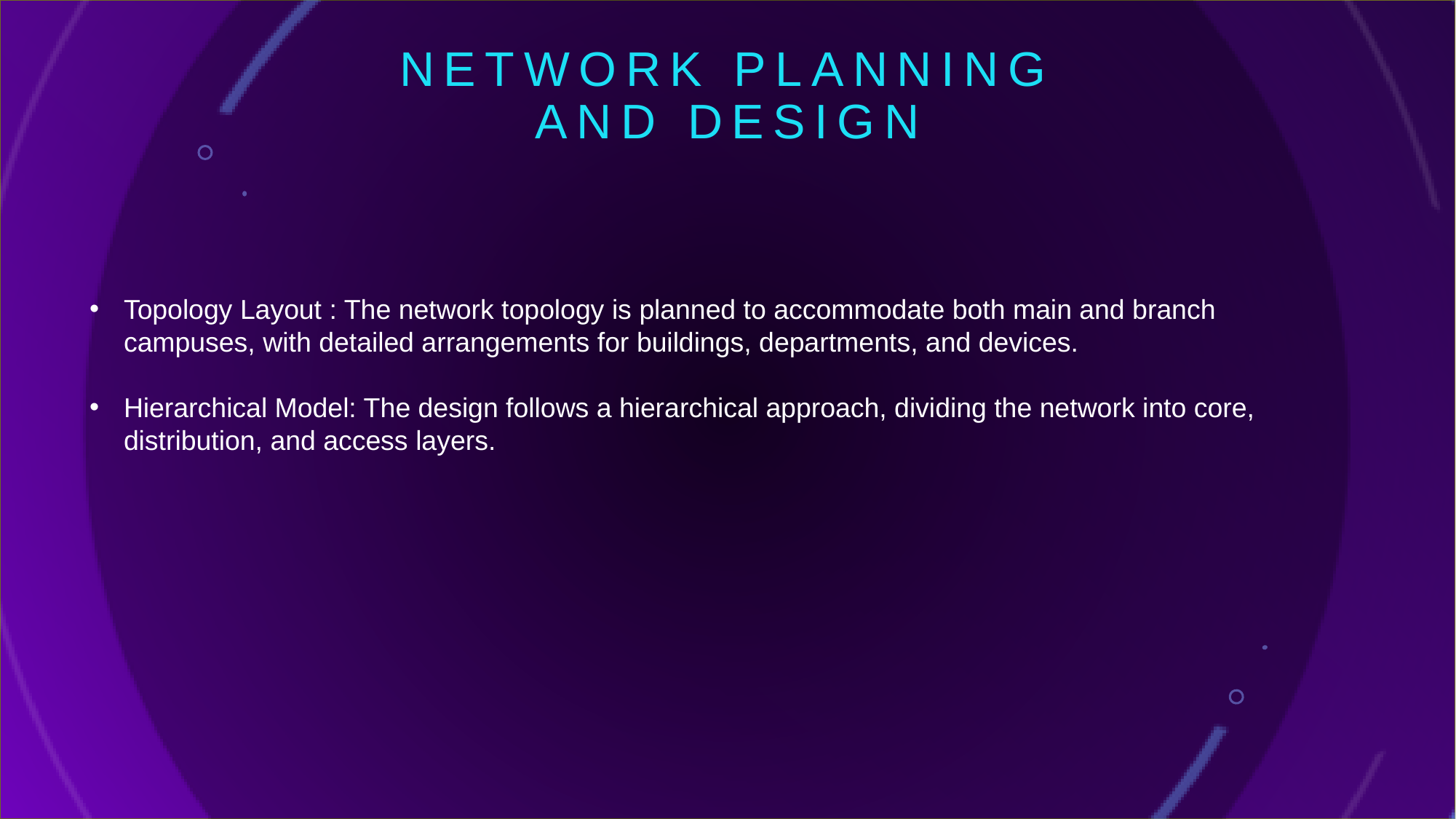

# Network Planning and Design
Topology Layout : The network topology is planned to accommodate both main and branch campuses, with detailed arrangements for buildings, departments, and devices.

Hierarchical Model: The design follows a hierarchical approach, dividing the network into core, distribution, and access layers.